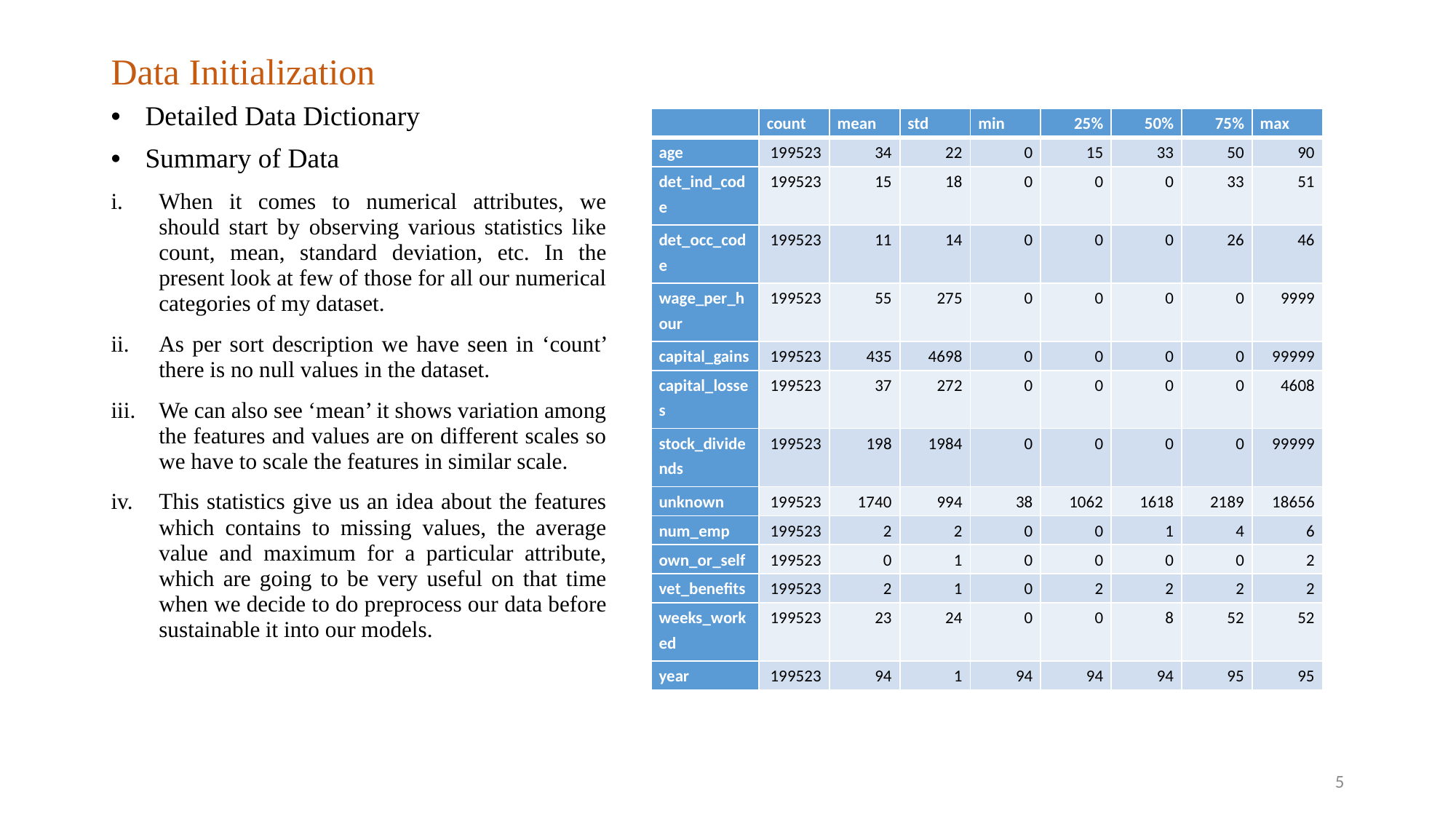

# Data Initialization
Detailed Data Dictionary
Summary of Data
When it comes to numerical attributes, we should start by observing various statistics like count, mean, standard deviation, etc. In the present look at few of those for all our numerical categories of my dataset.
As per sort description we have seen in ‘count’ there is no null values in the dataset.
We can also see ‘mean’ it shows variation among the features and values are on different scales so we have to scale the features in similar scale.
This statistics give us an idea about the features which contains to missing values, the average value and maximum for a particular attribute, which are going to be very useful on that time when we decide to do preprocess our data before sustainable it into our models.

|  | count | mean | std | min | 25% | 50% | 75% | max |
| --- | --- | --- | --- | --- | --- | --- | --- | --- |
| age | 199523 | 34 | 22 | 0 | 15 | 33 | 50 | 90 |
| det\_ind\_code | 199523 | 15 | 18 | 0 | 0 | 0 | 33 | 51 |
| det\_occ\_code | 199523 | 11 | 14 | 0 | 0 | 0 | 26 | 46 |
| wage\_per\_hour | 199523 | 55 | 275 | 0 | 0 | 0 | 0 | 9999 |
| capital\_gains | 199523 | 435 | 4698 | 0 | 0 | 0 | 0 | 99999 |
| capital\_losses | 199523 | 37 | 272 | 0 | 0 | 0 | 0 | 4608 |
| stock\_dividends | 199523 | 198 | 1984 | 0 | 0 | 0 | 0 | 99999 |
| unknown | 199523 | 1740 | 994 | 38 | 1062 | 1618 | 2189 | 18656 |
| num\_emp | 199523 | 2 | 2 | 0 | 0 | 1 | 4 | 6 |
| own\_or\_self | 199523 | 0 | 1 | 0 | 0 | 0 | 0 | 2 |
| vet\_benefits | 199523 | 2 | 1 | 0 | 2 | 2 | 2 | 2 |
| weeks\_worked | 199523 | 23 | 24 | 0 | 0 | 8 | 52 | 52 |
| year | 199523 | 94 | 1 | 94 | 94 | 94 | 95 | 95 |
5